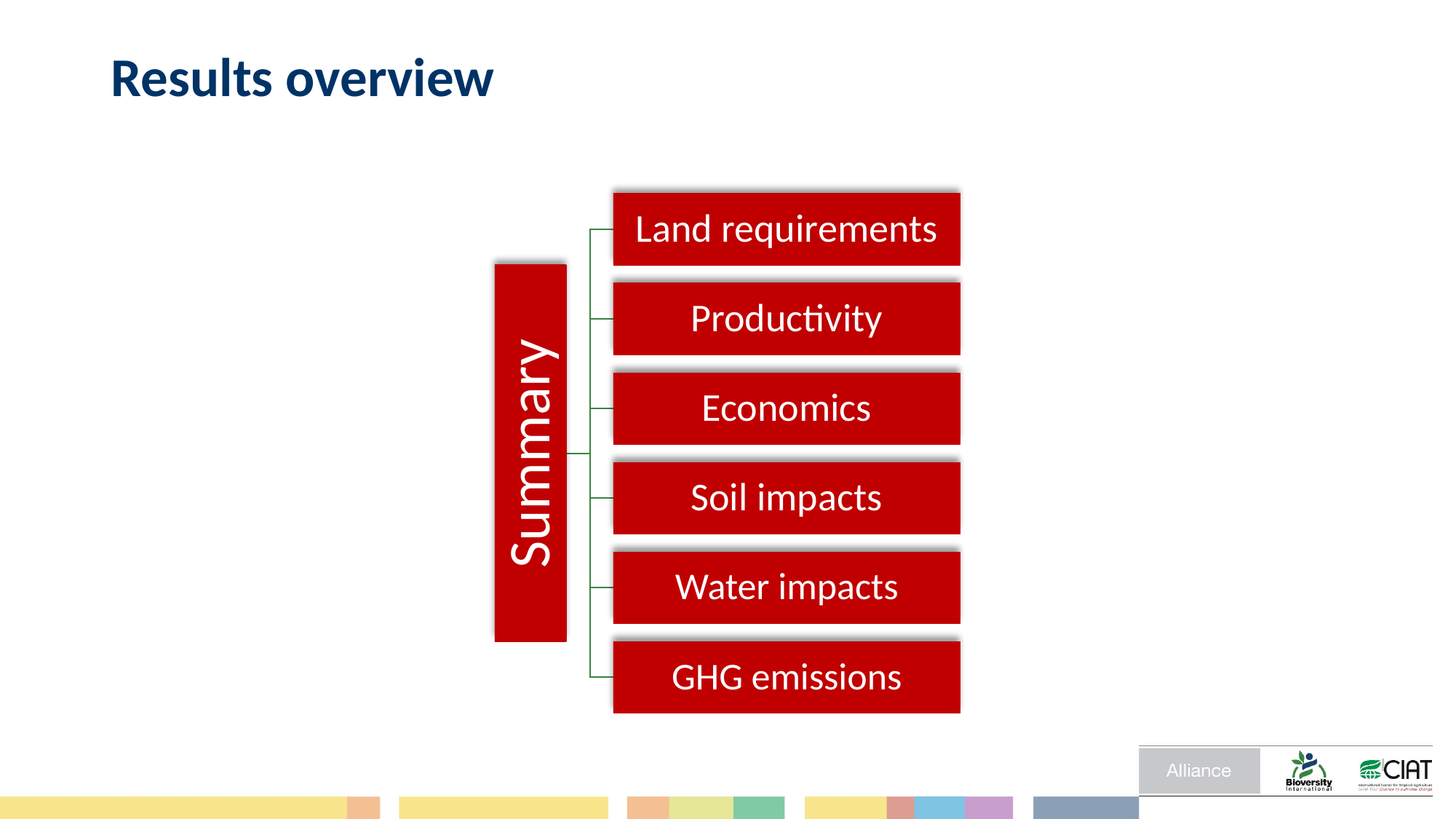

# Results overview

Summary
Land requirements
Productivity
Economics
Soil impacts
Water impacts
GHG emissions